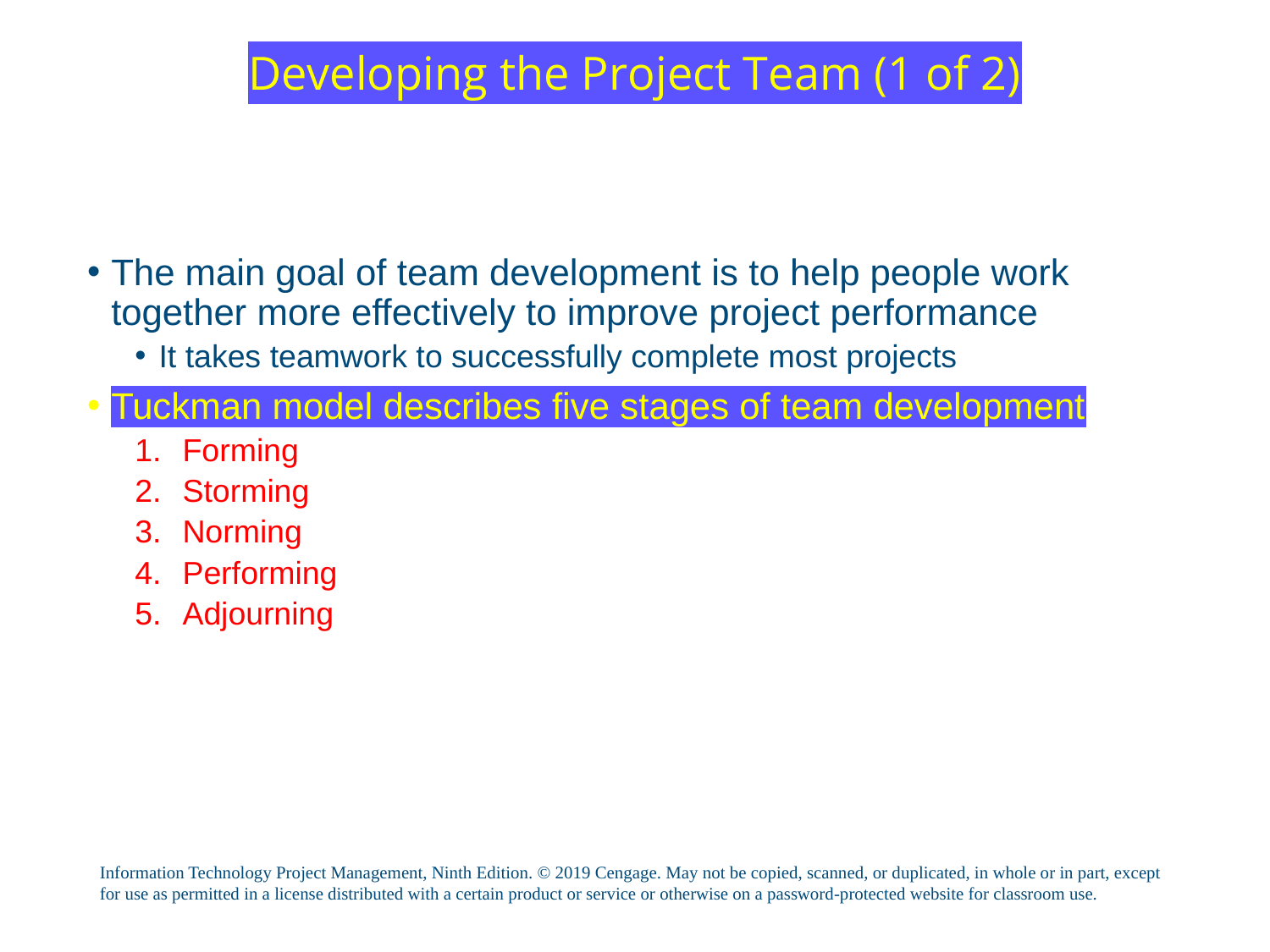

# Developing the Project Team (1 of 2)
The main goal of team development is to help people work together more effectively to improve project performance
It takes teamwork to successfully complete most projects
Tuckman model describes five stages of team development
Forming
Storming
Norming
Performing
Adjourning

Information Technology Project Management, Ninth Edition. © 2019 Cengage. May not be copied, scanned, or duplicated, in whole or in part, except for use as permitted in a license distributed with a certain product or service or otherwise on a password-protected website for classroom use.